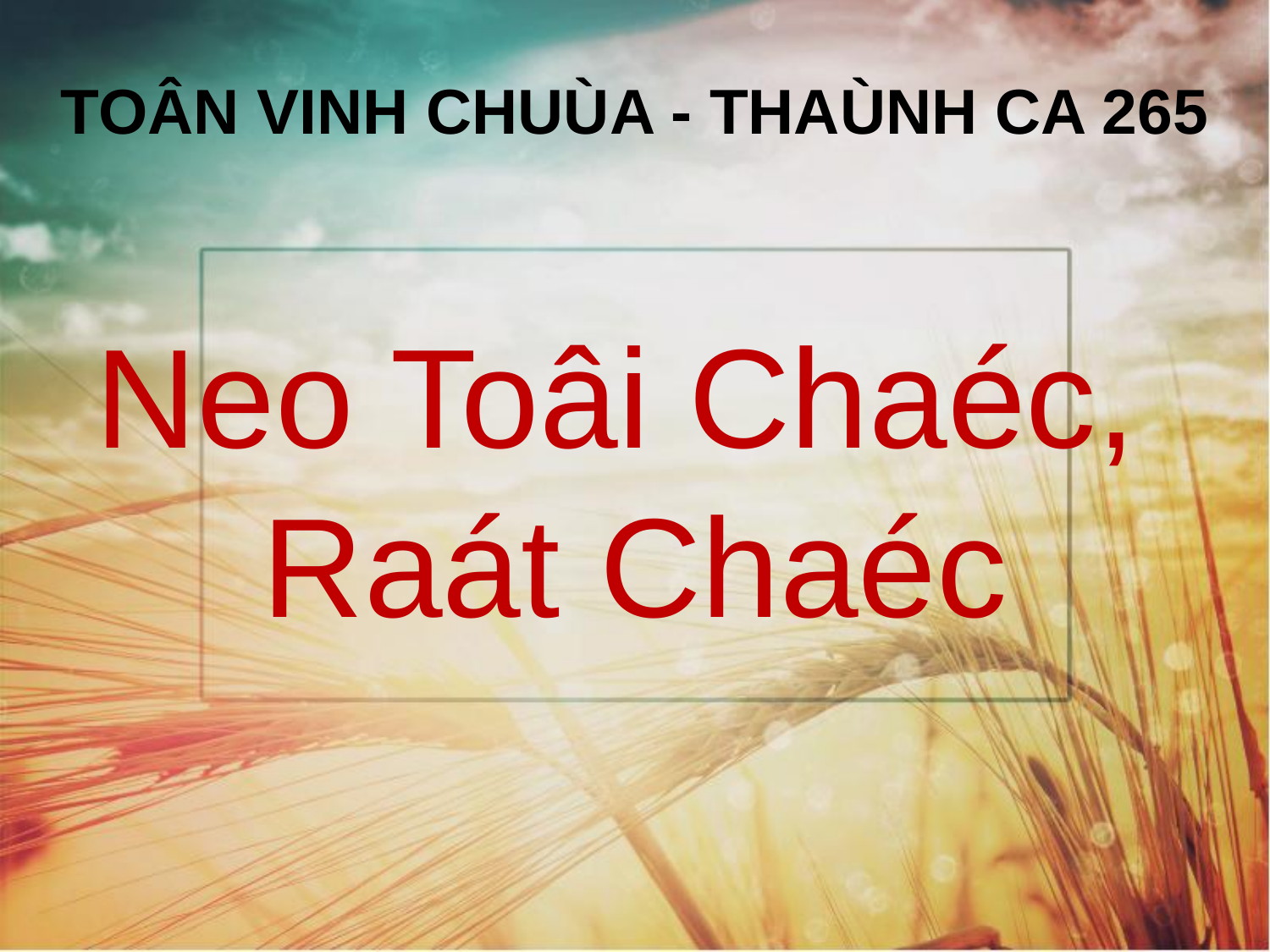

TOÂN VINH CHUÙA - THAÙNH CA 265
Neo Toâi Chaéc,
Raát Chaéc